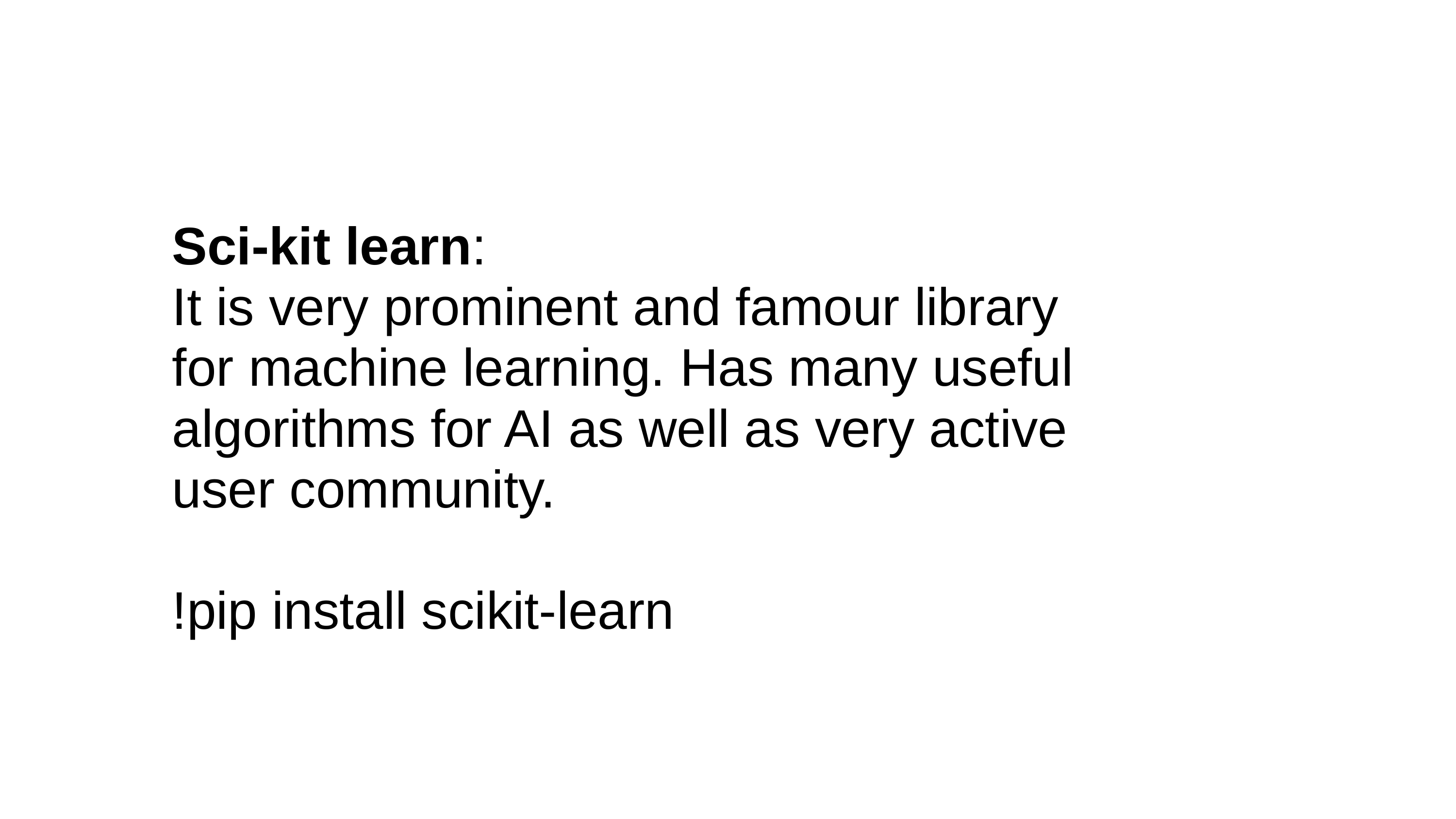

Sci-kit learn:
It is very prominent and famour library for machine learning. Has many useful algorithms for AI as well as very active user community.

!pip install scikit-learn
7.       Dicussion,Conclusion and Refrences